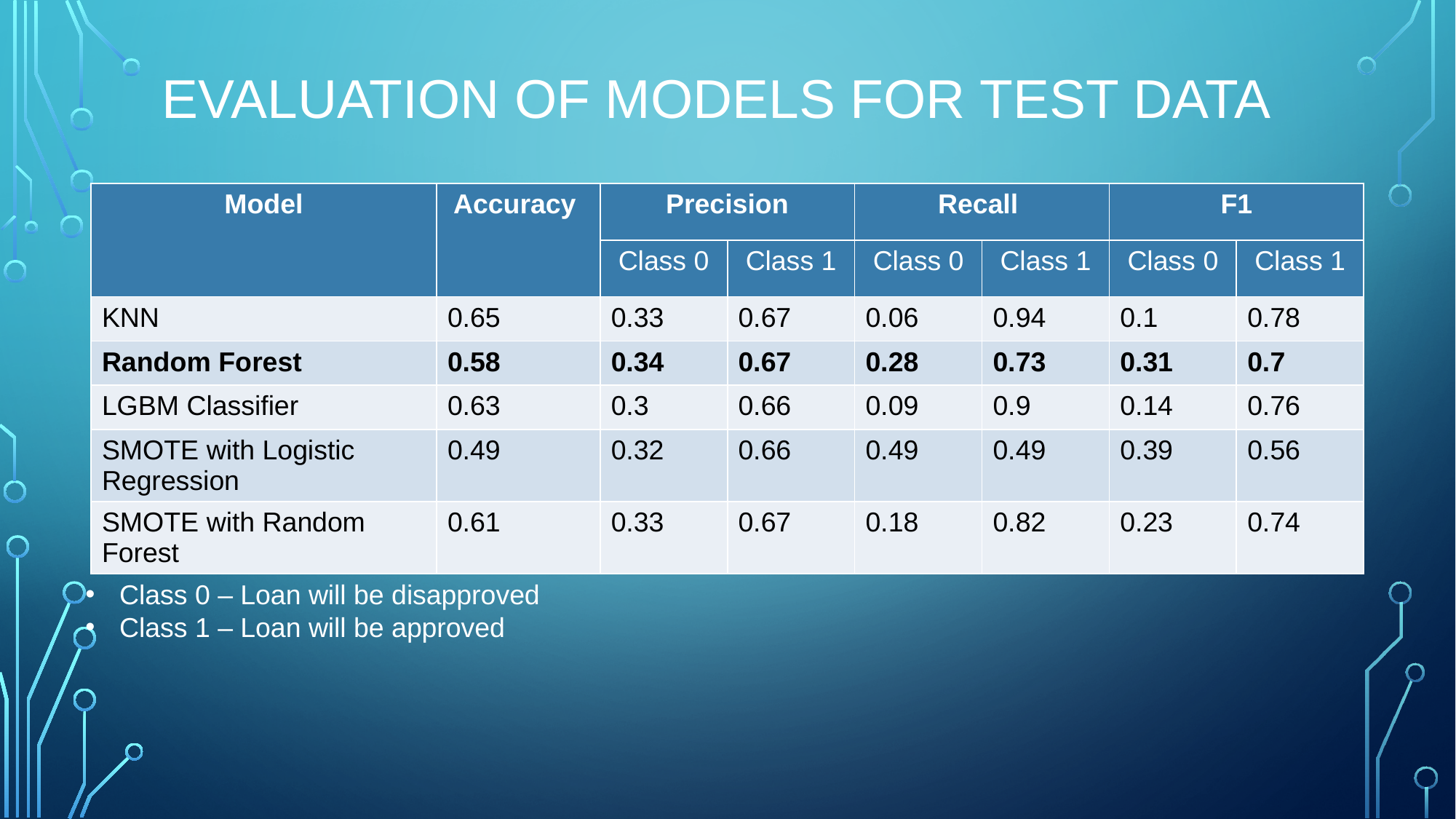

# Evaluation Of Models for Test Data
| Model | Accuracy | Precision |  | Recall |  | F1 |  |
| --- | --- | --- | --- | --- | --- | --- | --- |
|  |  | Class 0 | Class 1 | Class 0 | Class 1 | Class 0 | Class 1 |
| KNN | 0.65 | 0.33 | 0.67 | 0.06 | 0.94 | 0.1 | 0.78 |
| Random Forest | 0.58 | 0.34 | 0.67 | 0.28 | 0.73 | 0.31 | 0.7 |
| LGBM Classifier | 0.63 | 0.3 | 0.66 | 0.09 | 0.9 | 0.14 | 0.76 |
| SMOTE with Logistic Regression | 0.49 | 0.32 | 0.66 | 0.49 | 0.49 | 0.39 | 0.56 |
| SMOTE with Random Forest | 0.61 | 0.33 | 0.67 | 0.18 | 0.82 | 0.23 | 0.74 |
Class 0 – Loan will be disapproved
Class 1 – Loan will be approved